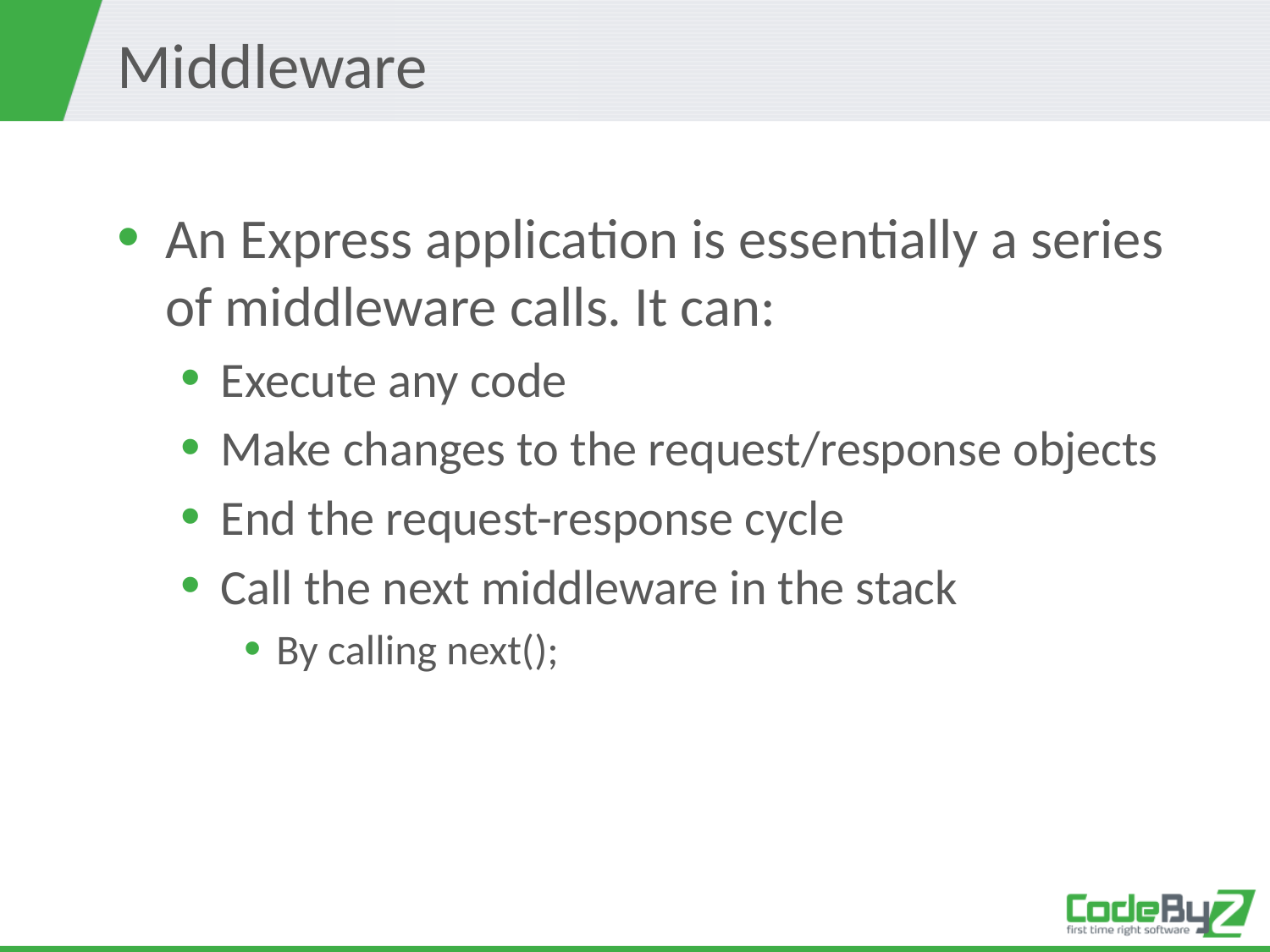

# Middleware
An Express application is essentially a series of middleware calls. It can:
Execute any code
Make changes to the request/response objects
End the request-response cycle
Call the next middleware in the stack
By calling next();